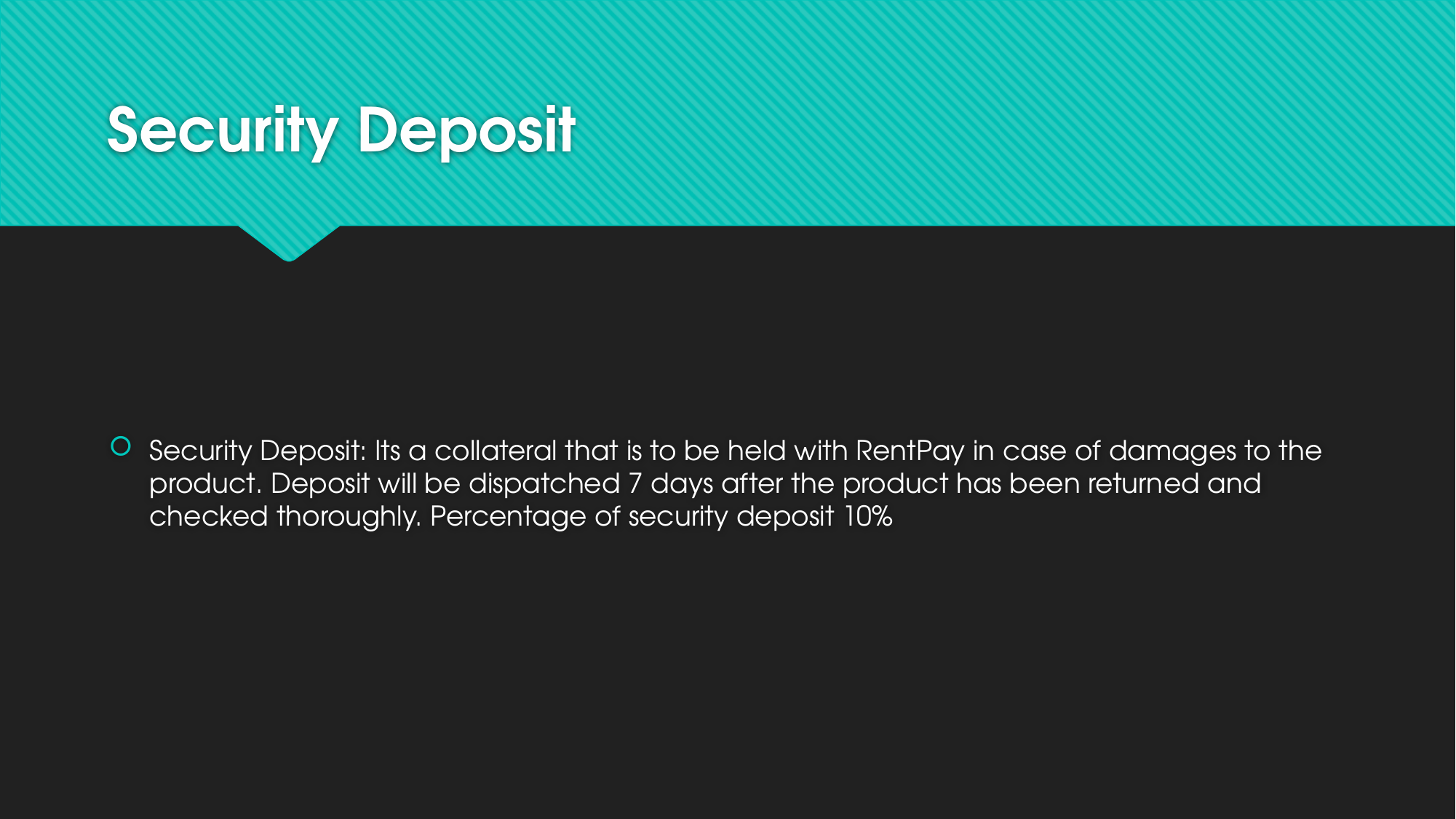

# Security Deposit
Security Deposit: Its a collateral that is to be held with RentPay in case of damages to the product. Deposit will be dispatched 7 days after the product has been returned and checked thoroughly. Percentage of security deposit 10%